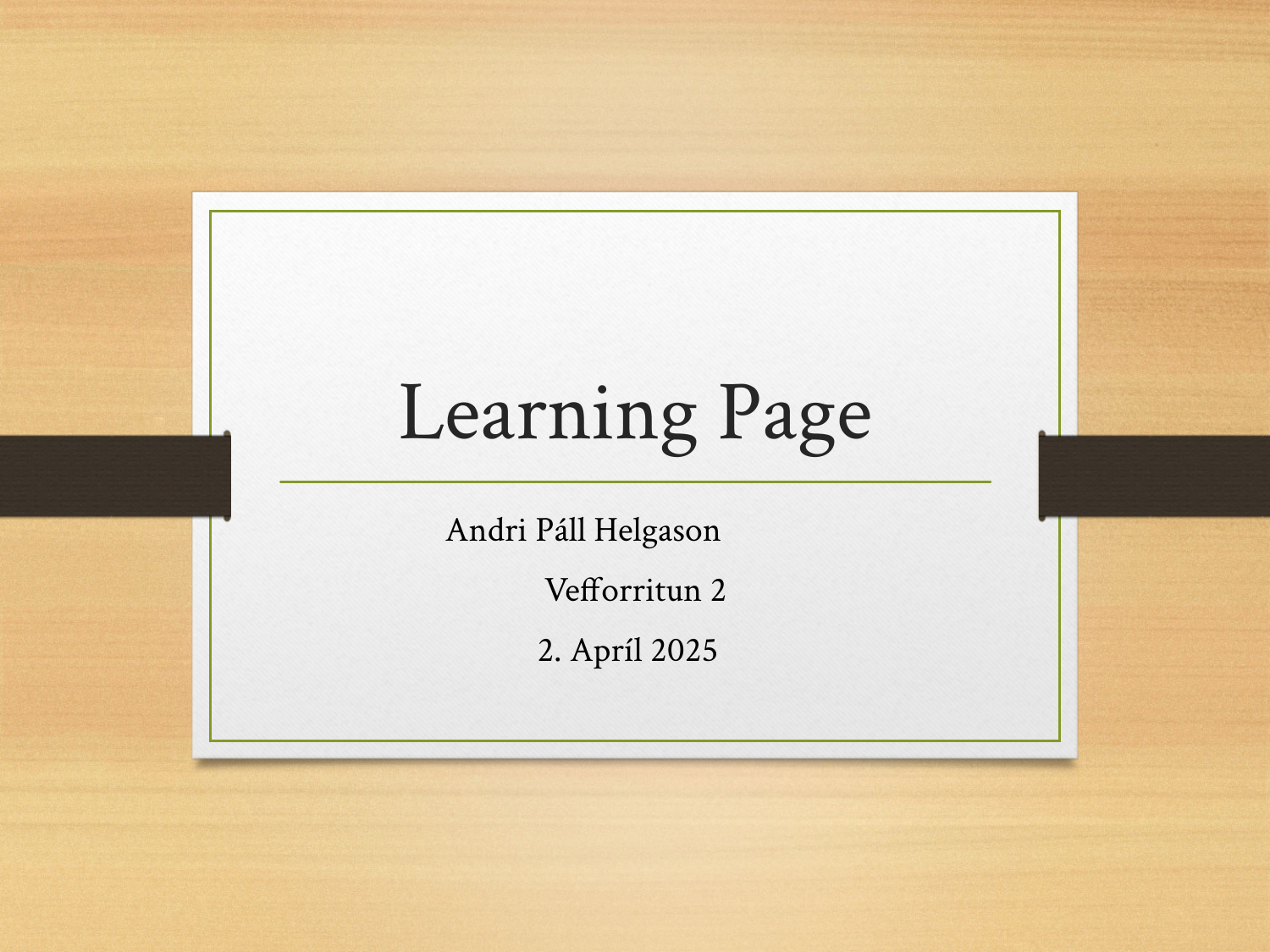

# Learning Page
Andri Páll Helgason
Vefforritun 2
2. Apríl 2025